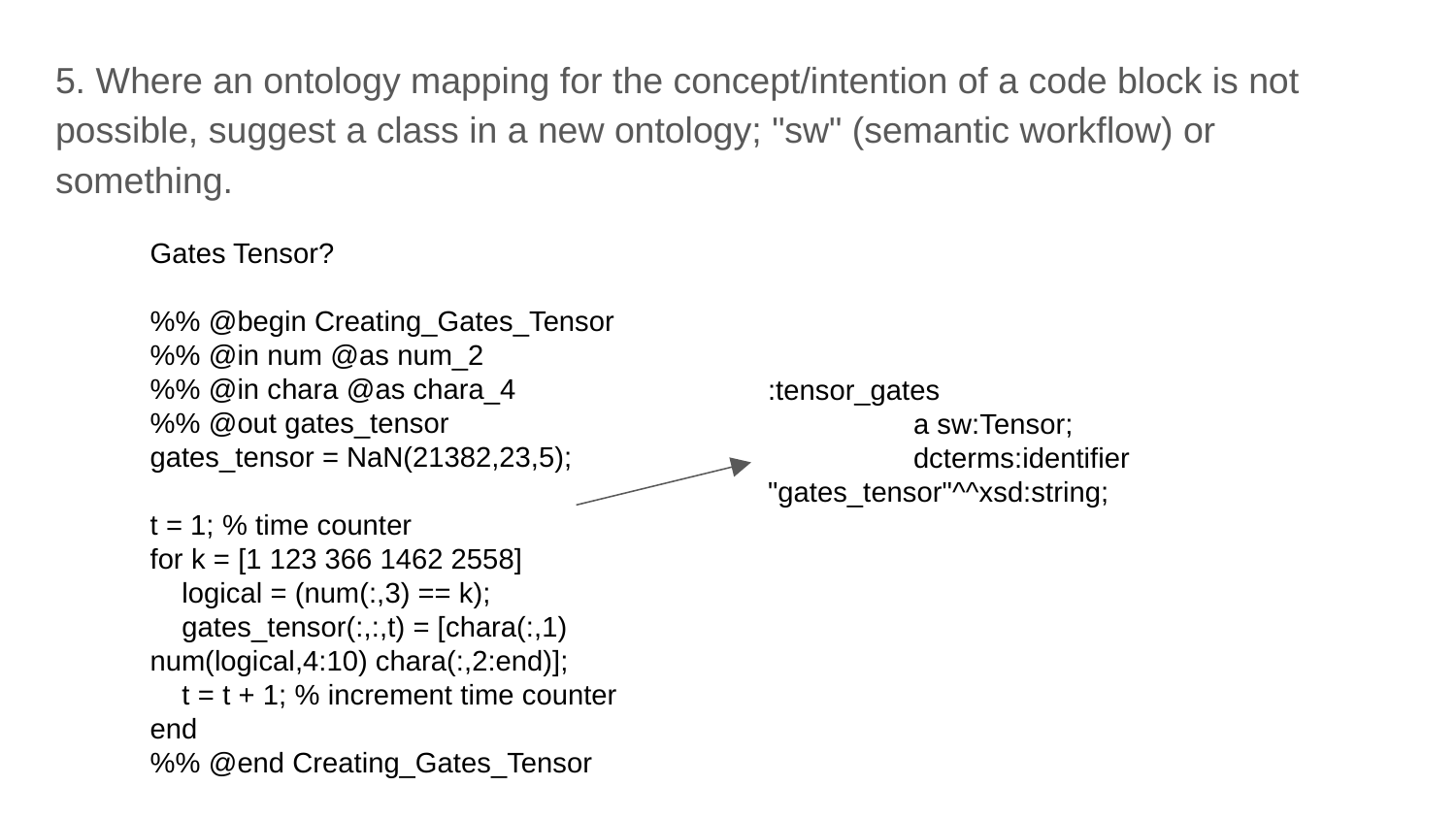

5. Where an ontology mapping for the concept/intention of a code block is not possible, suggest a class in a new ontology; "sw" (semantic workflow) or something.
Gates Tensor?

%% @begin Creating_Gates_Tensor
%% @in num @as num_2
%% @in chara @as chara_4
%% @out gates_tensor
gates_tensor = NaN(21382,23,5);
t = 1; % time counter
for k = [1 123 366 1462 2558]
    logical = (num(:,3) == k);
    gates_tensor(:,:,t) = [chara(:,1) num(logical,4:10) chara(:,2:end)];
    t = t + 1; % increment time counter
end
%% @end Creating_Gates_Tensor
:tensor_gates
	a sw:Tensor;
	dcterms:identifier "gates_tensor"^^xsd:string;